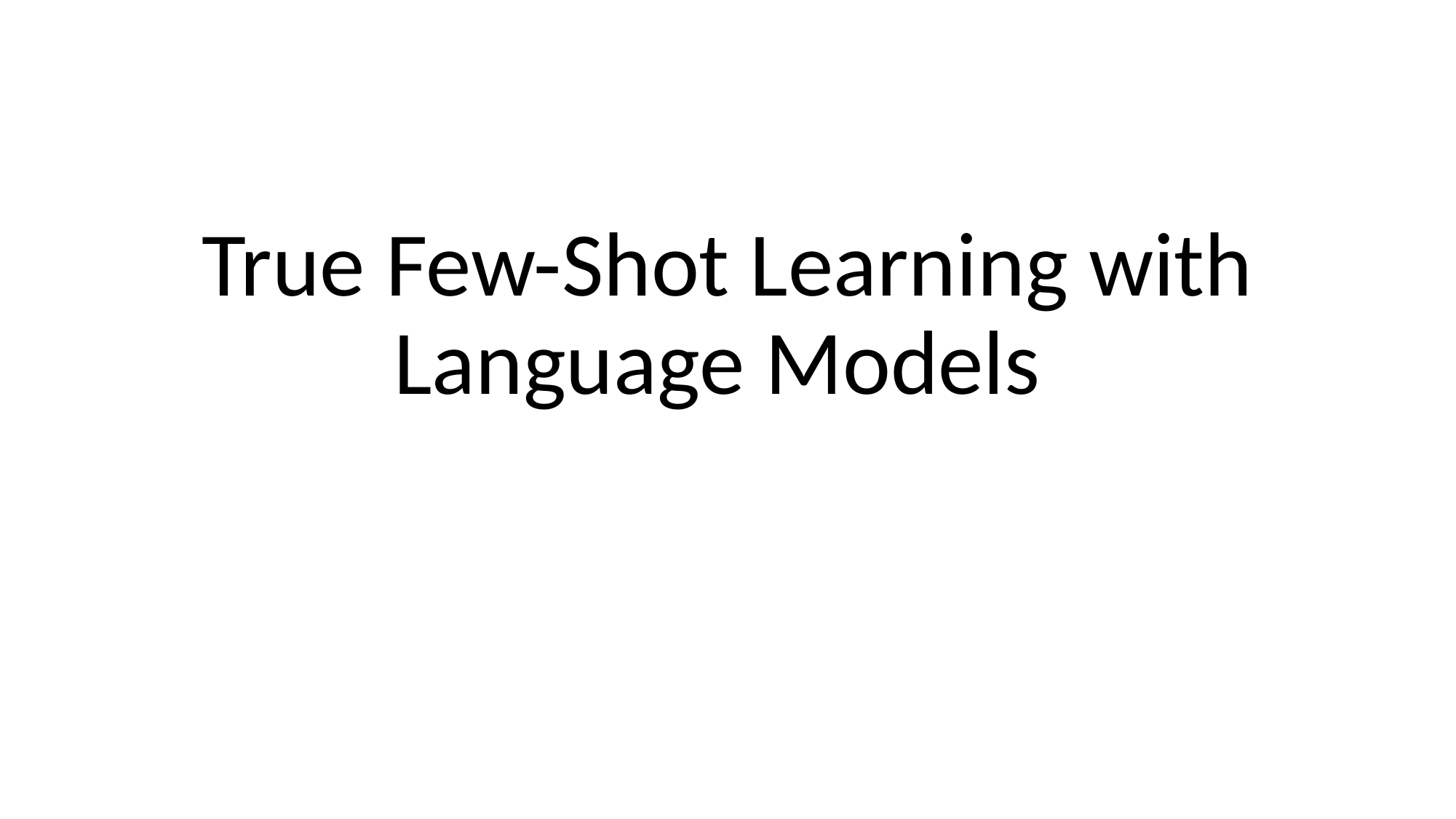

# True Few-Shot Learning with Language Models